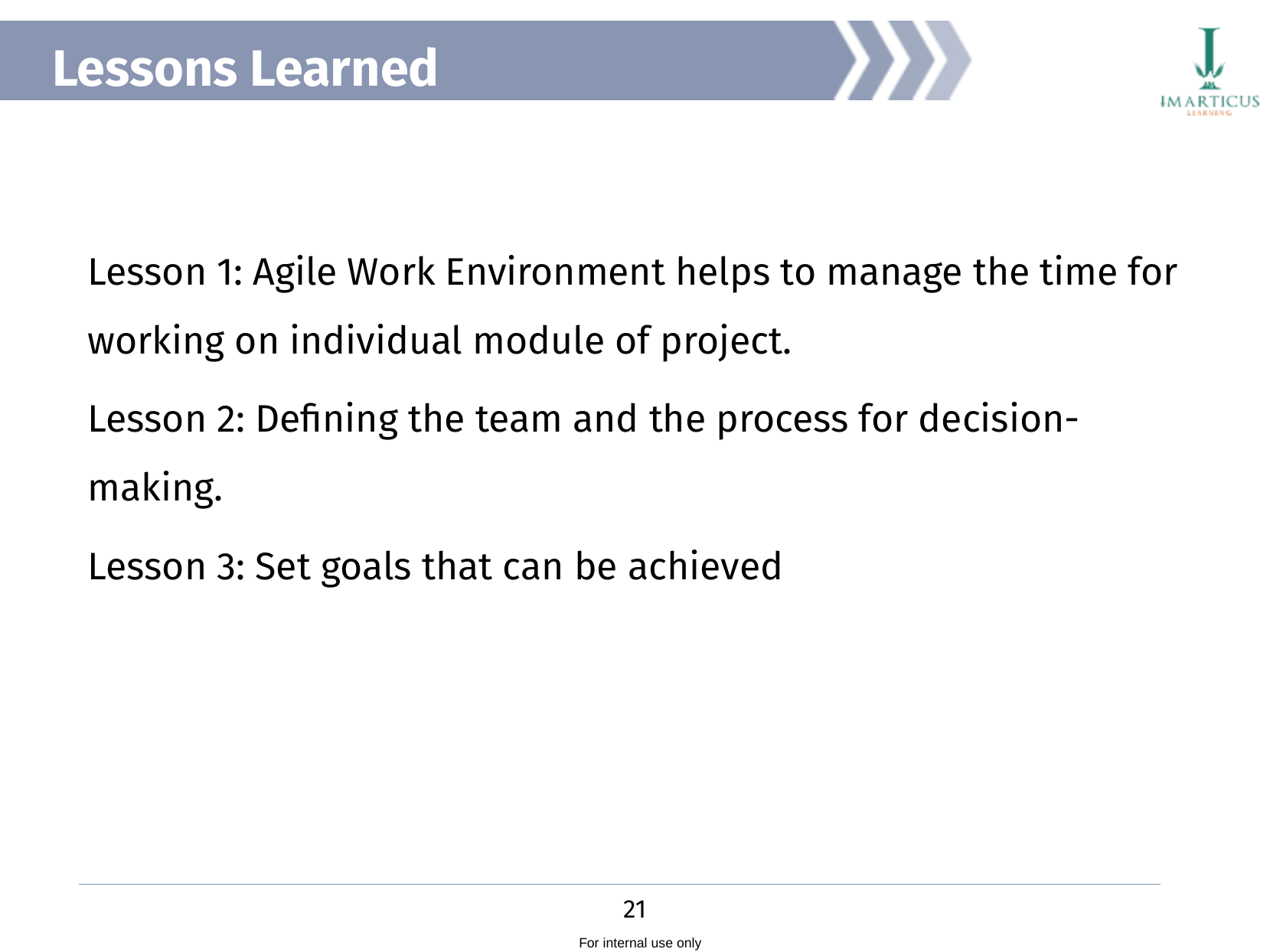

Lessons Learned

Lesson 1: Agile Work Environment helps to manage the time for working on individual module of project.
Lesson 2: Defining the team and the process for decision-making.
Lesson 3: Set goals that can be achieved